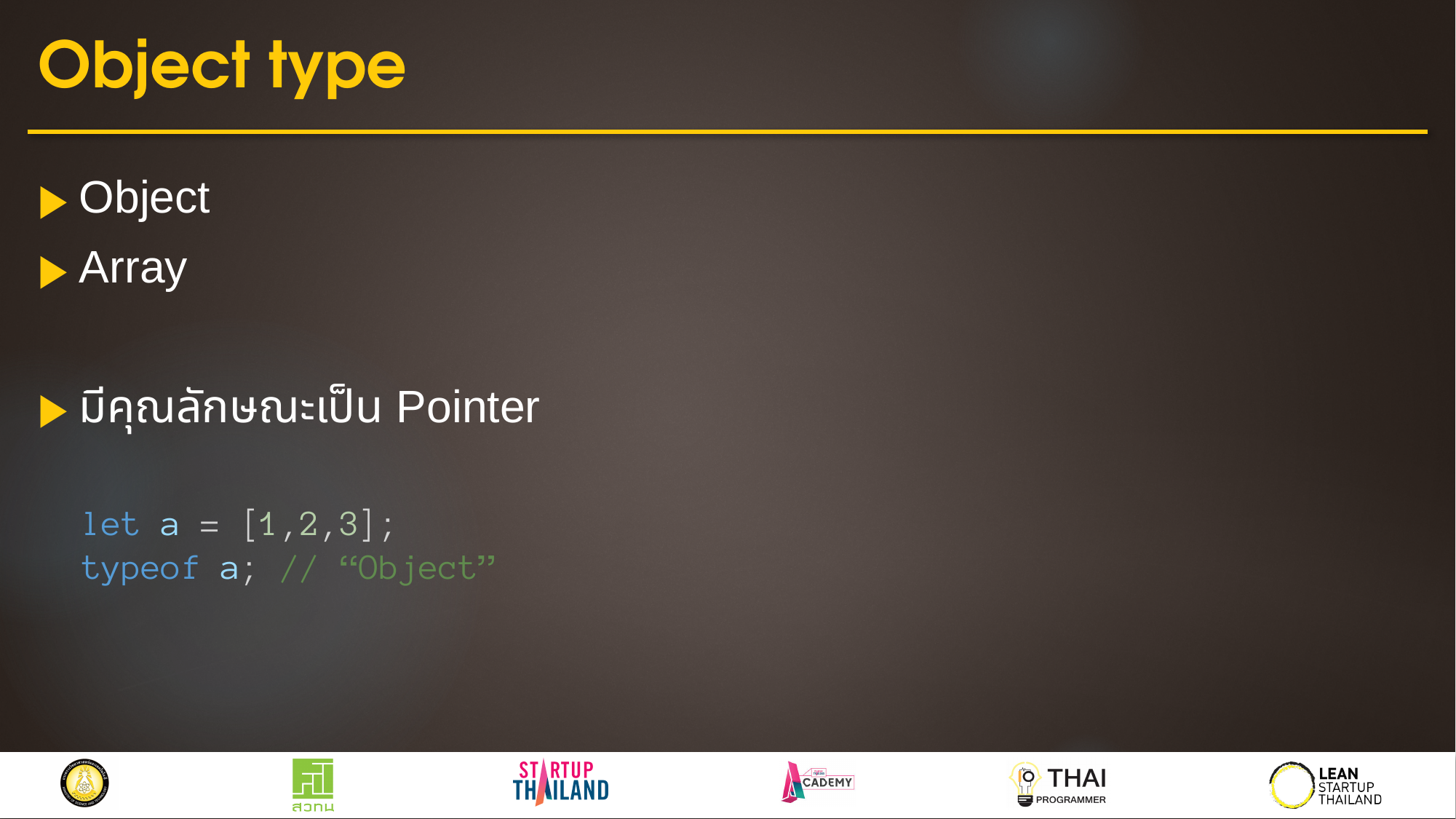

# Object type
Object
Array

มีคุณลักษณะเป็น Pointer

let a = [1,2,3];
typeof a; // “Object”